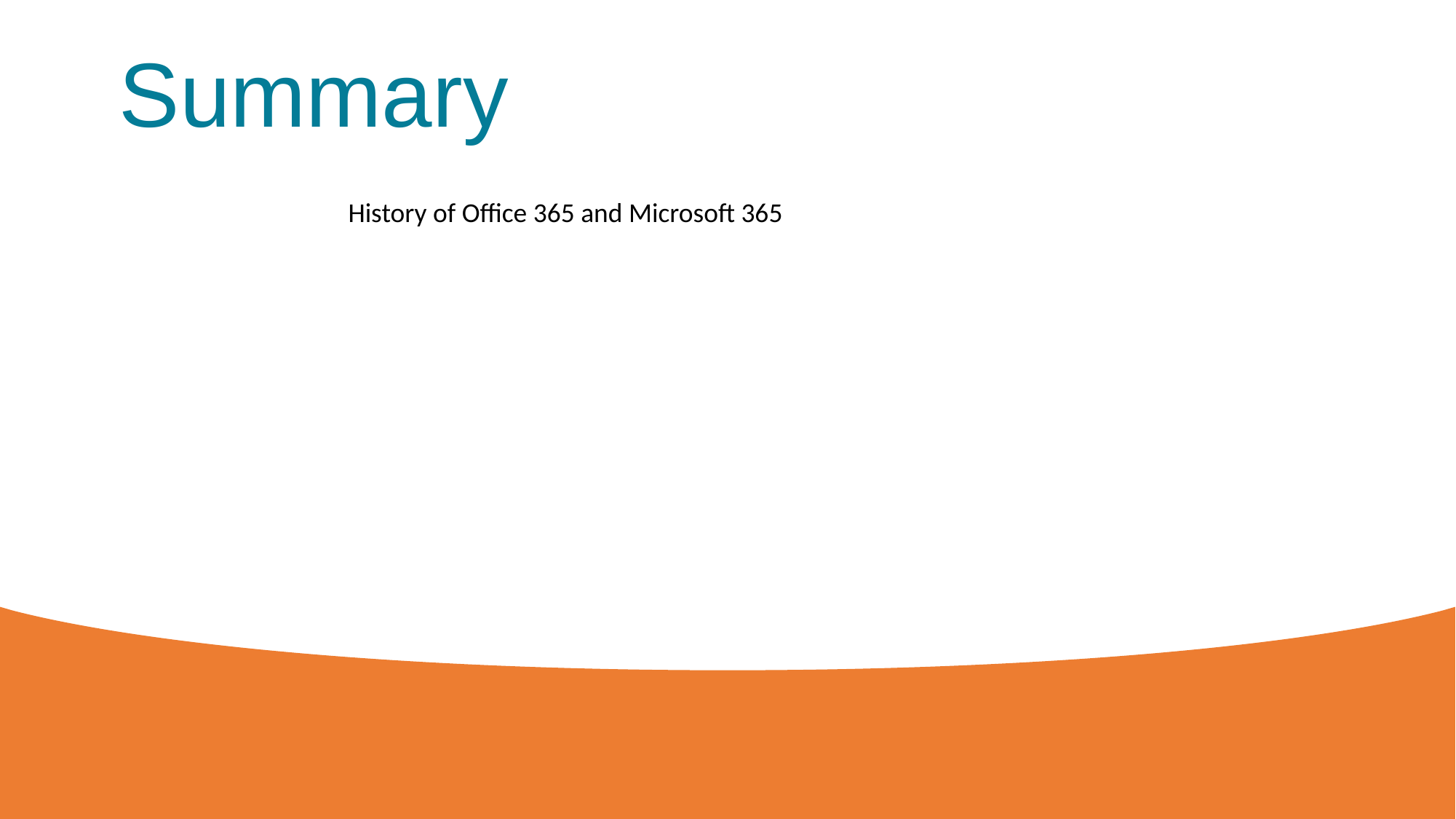

# Summary
History of Office 365 and Microsoft 365

4